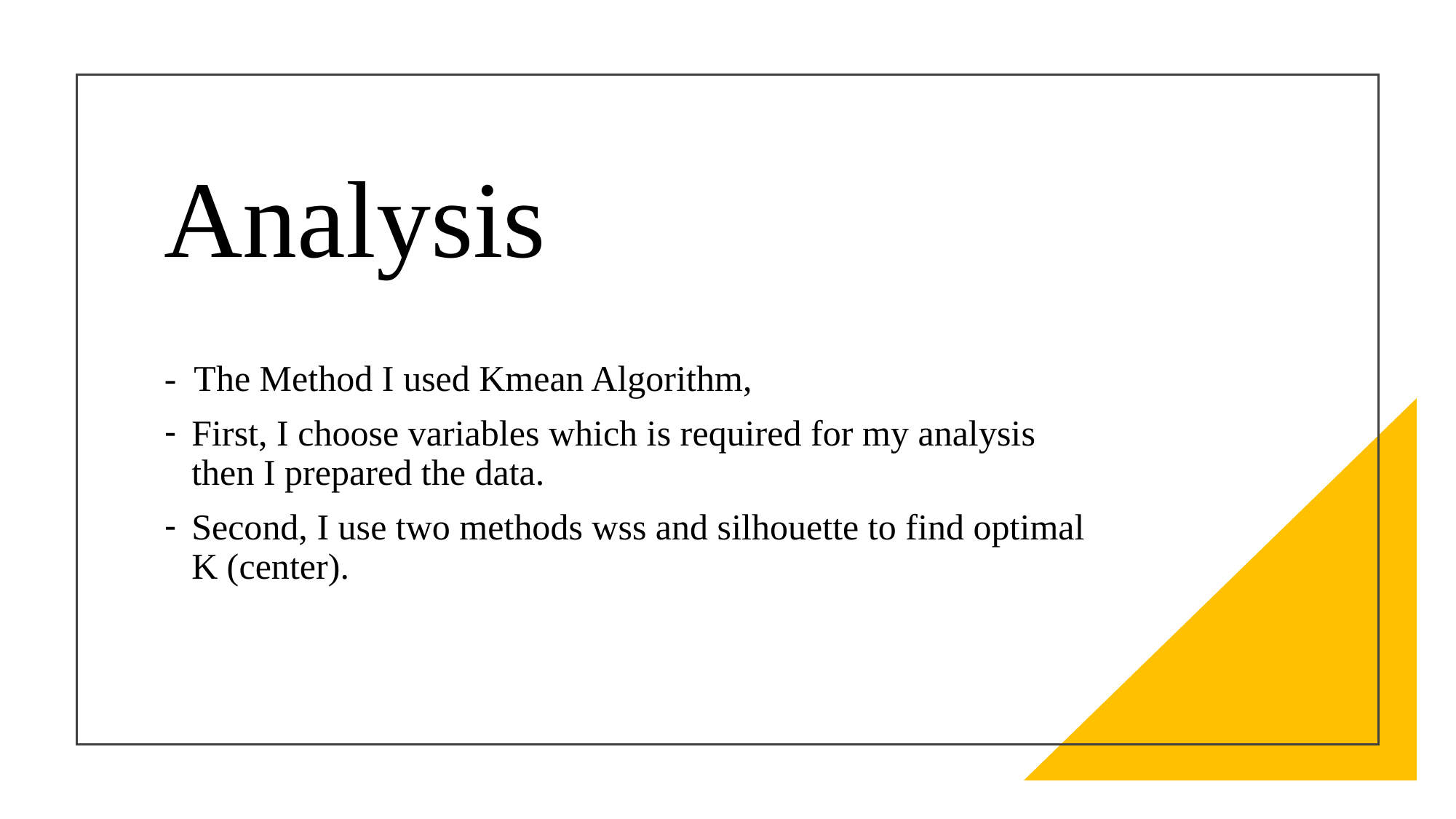

# Analysis
-  The Method I used Kmean Algorithm,
First, I choose variables which is required for my analysis then I prepared the data.
Second, I use two methods wss and silhouette to find optimal K (center).